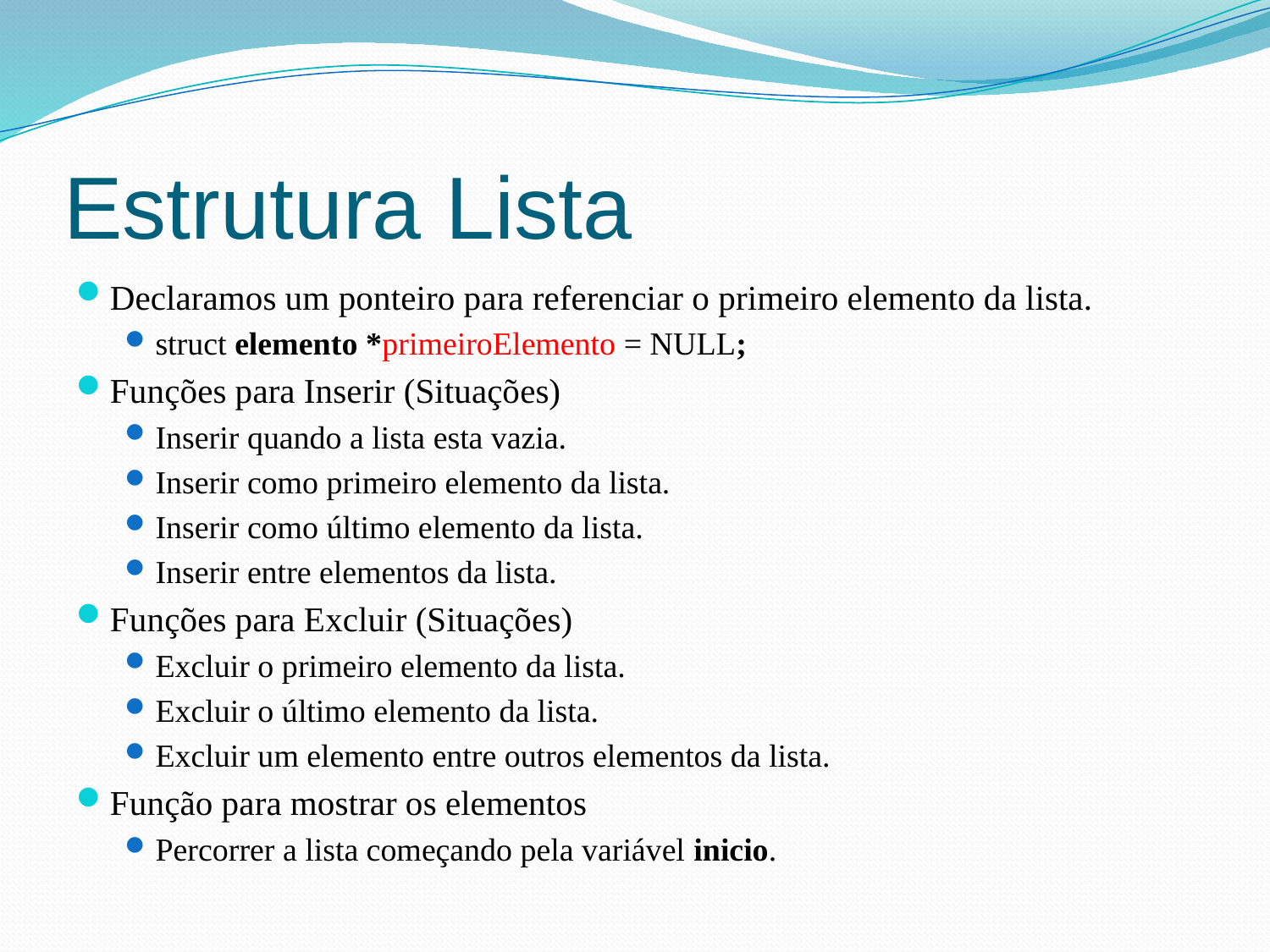

# Estrutura Lista
Declaramos um ponteiro para referenciar o primeiro elemento da lista.
struct elemento *primeiroElemento = NULL;
Funções para Inserir (Situações)
Inserir quando a lista esta vazia.
Inserir como primeiro elemento da lista.
Inserir como último elemento da lista.
Inserir entre elementos da lista.
Funções para Excluir (Situações)
Excluir o primeiro elemento da lista.
Excluir o último elemento da lista.
Excluir um elemento entre outros elementos da lista.
Função para mostrar os elementos
Percorrer a lista começando pela variável inicio.